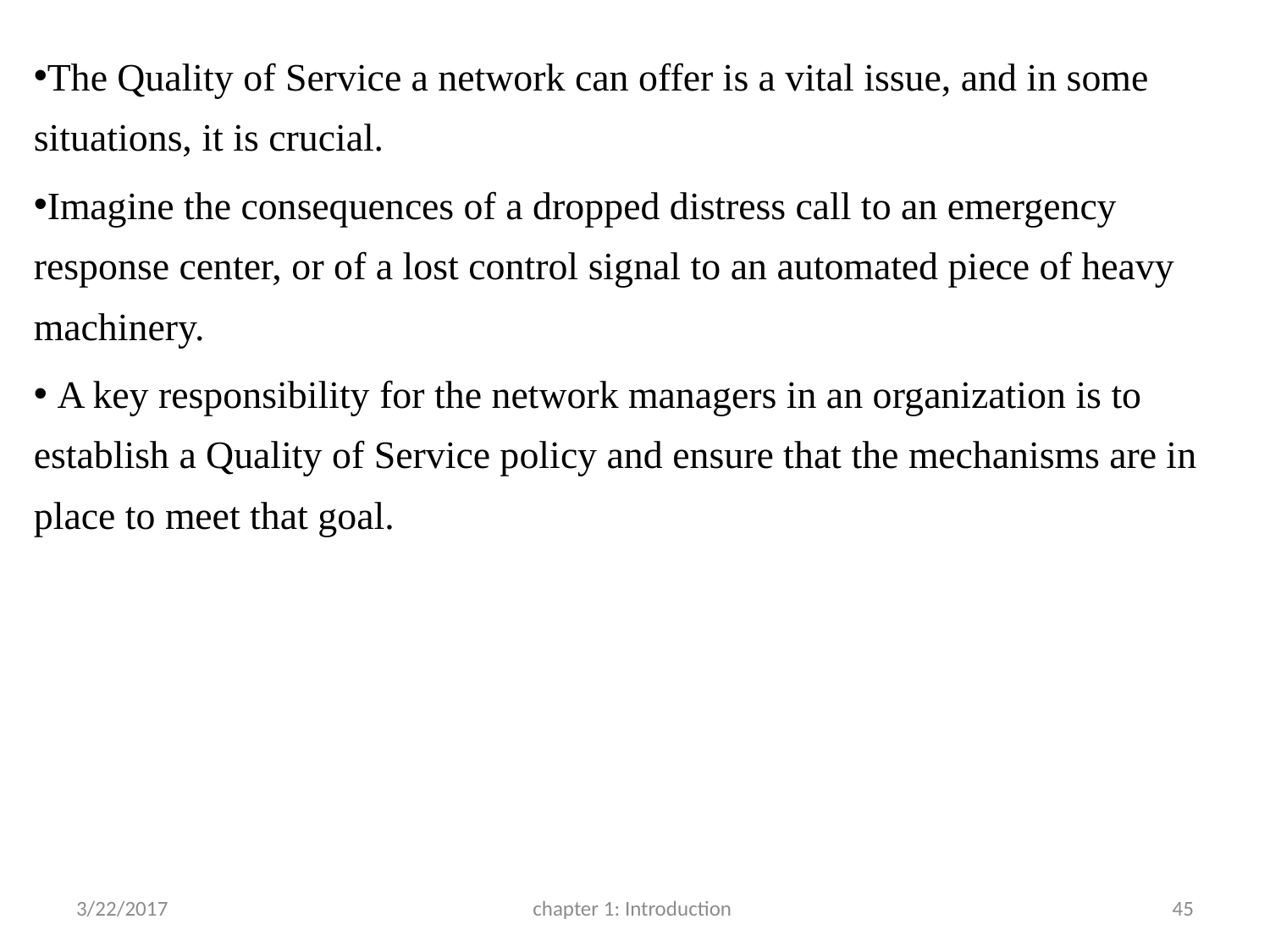

The Quality of Service a network can offer is a vital issue, and in some situations, it is crucial.
Imagine the consequences of a dropped distress call to an emergency response center, or of a lost control signal to an automated piece of heavy machinery.
 A key responsibility for the network managers in an organization is to establish a Quality of Service policy and ensure that the mechanisms are in place to meet that goal.
3/22/2017
chapter 1: Introduction
45